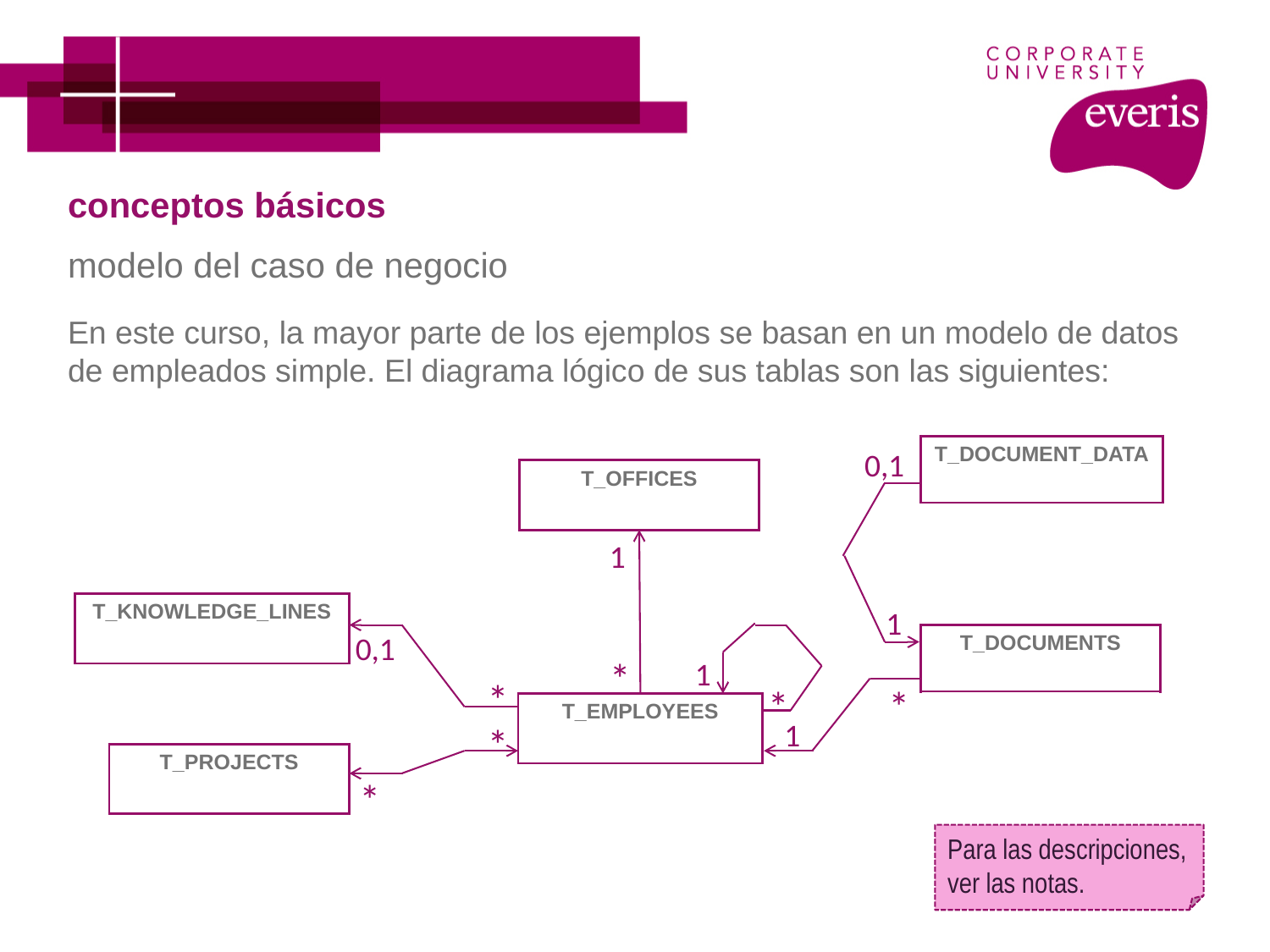

# conceptos básicos
modelo del caso de negocio
En este curso, la mayor parte de los ejemplos se basan en un modelo de datos de empleados simple. El diagrama lógico de sus tablas son las siguientes:
| T\_DOCUMENT\_DATA |
| --- |
0,1
| T\_OFFICES |
| --- |
1
| T\_KNOWLEDGE\_LINES |
| --- |
1
| T\_DOCUMENTS |
| --- |
0,1
*
1
*
*
*
| T\_EMPLOYEES |
| --- |
1
*
| T\_PROJECTS |
| --- |
*
Para las descripciones, ver las notas.